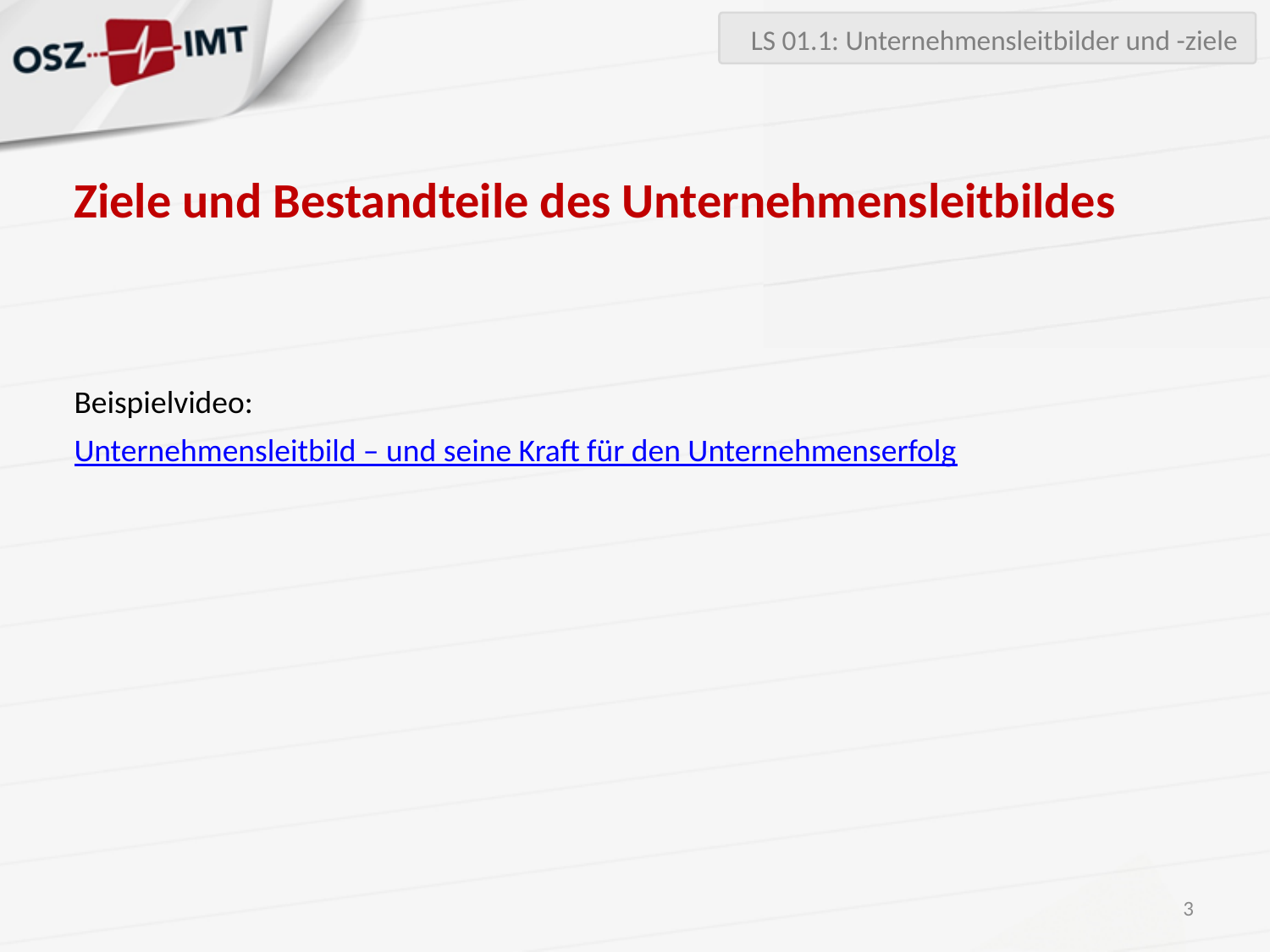

LS 01.1: Unternehmensleitbilder und -ziele
# Ziele und Bestandteile des Unternehmensleitbildes
Beispielvideo:
Unternehmensleitbild – und seine Kraft für den Unternehmenserfolg
3